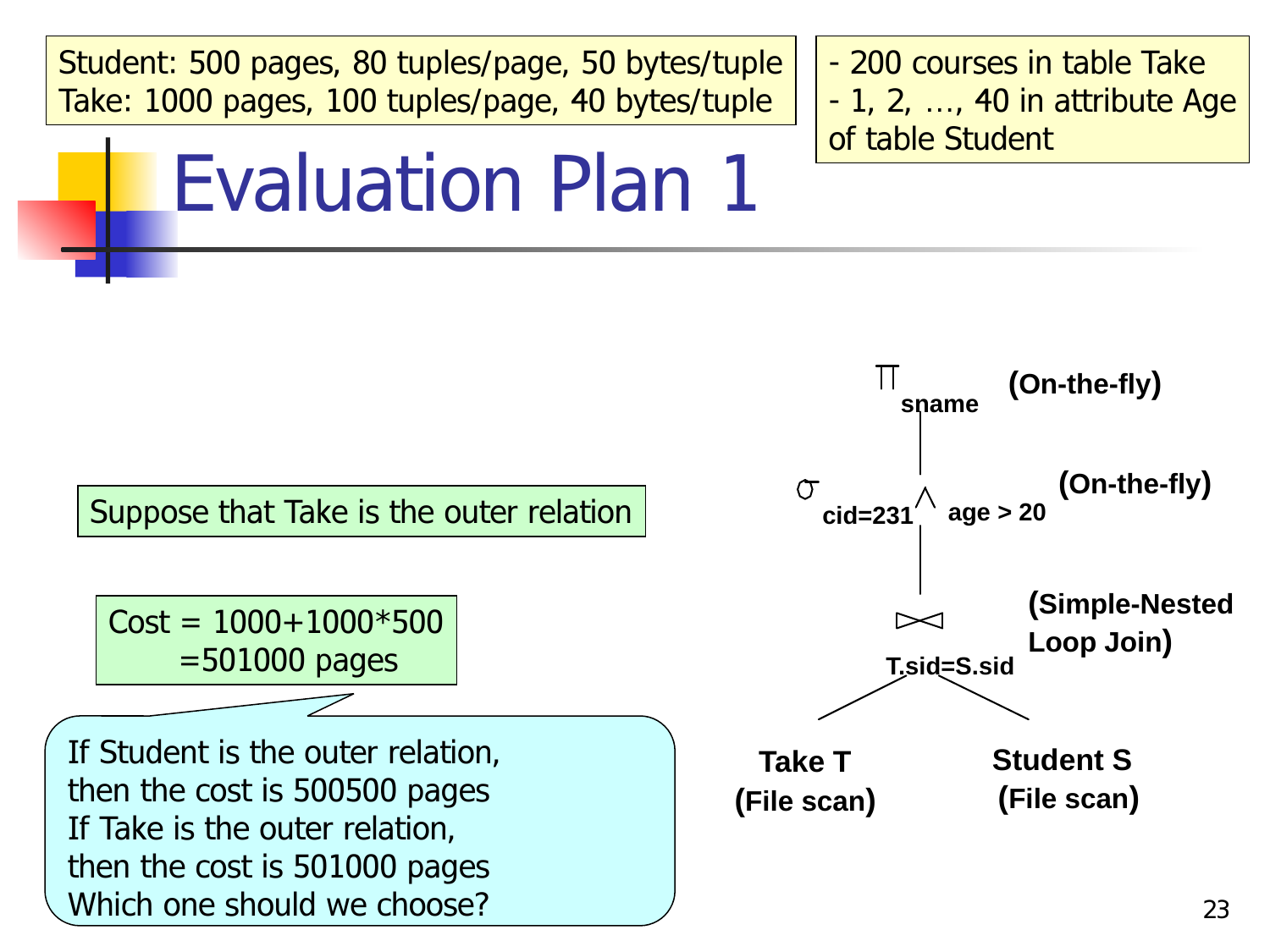

# Evaluation Plan 1
Student: 500 pages, 80 tuples/page, 50 bytes/tuple
Take: 1000 pages, 100 tuples/page, 40 bytes/tuple
- 200 courses in table Take
- 1, 2, …, 40 in attribute Age
of table Student

(On-the-fly)

sname

age > 20
cid=231

T.sid=S.sid

Student S
Take T
(On-the-fly)
Suppose that Take is the outer relation
(Simple-Nested
Loop Join)
Cost = 1000+1000*500
       =501000 pages
If Student is the outer relation,
then the cost is 500500 pages
If Take is the outer relation,
then the cost is 501000 pages
Which one should we choose?
(File scan)
(File scan)
COMP231
23